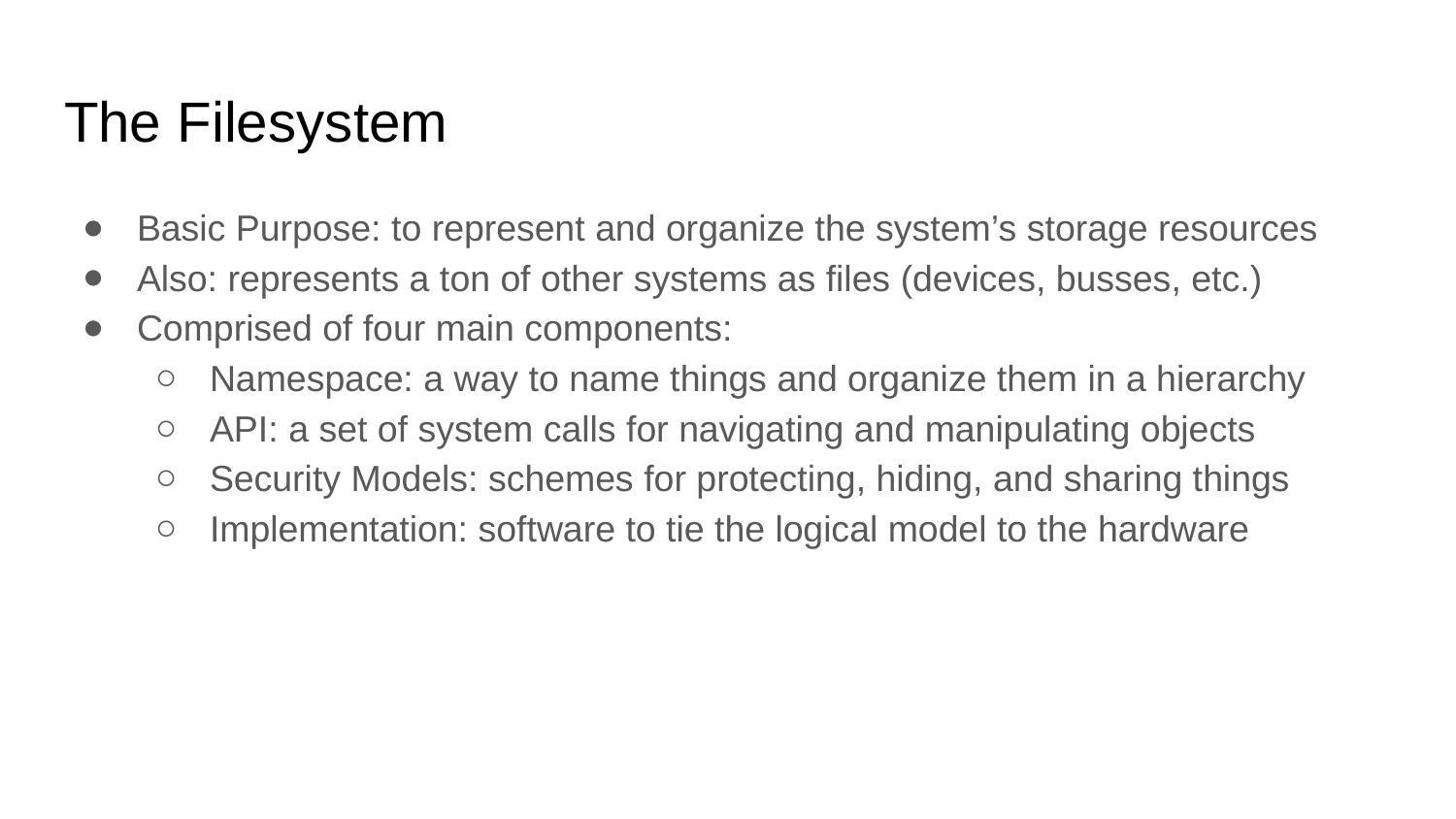

# The Filesystem
Basic Purpose: to represent and organize the system’s storage resources
Also: represents a ton of other systems as files (devices, busses, etc.)
Comprised of four main components:
Namespace: a way to name things and organize them in a hierarchy
API: a set of system calls for navigating and manipulating objects
Security Models: schemes for protecting, hiding, and sharing things
Implementation: software to tie the logical model to the hardware